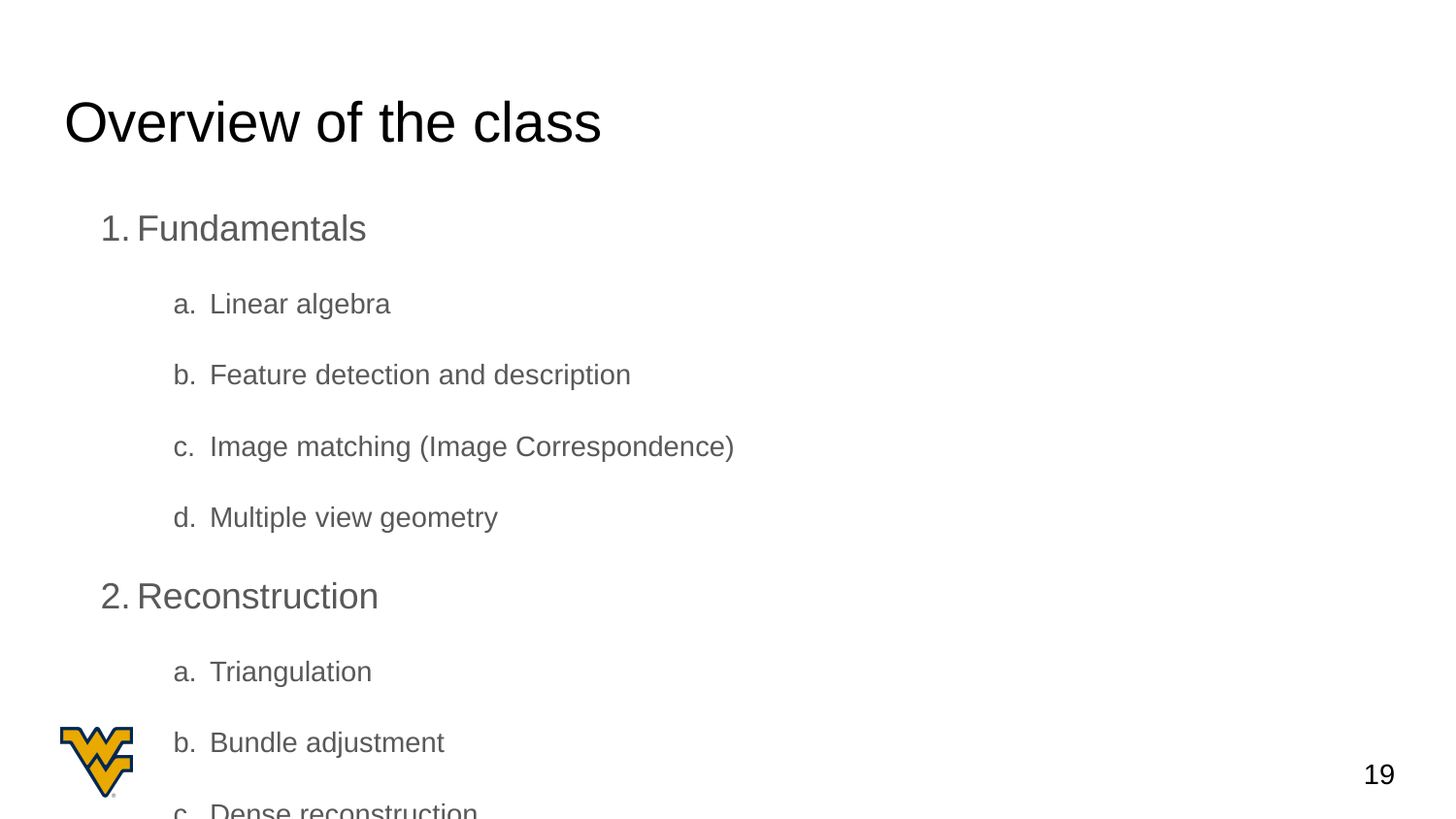

# Overview of the class
Fundamentals
Linear algebra
Feature detection and description
Image matching (Image Correspondence)
Multiple view geometry
Reconstruction
Triangulation
Bundle adjustment
Dense reconstruction
Point cloud registration and compression
3. Research review of recognition approaches to 3D vision.

19